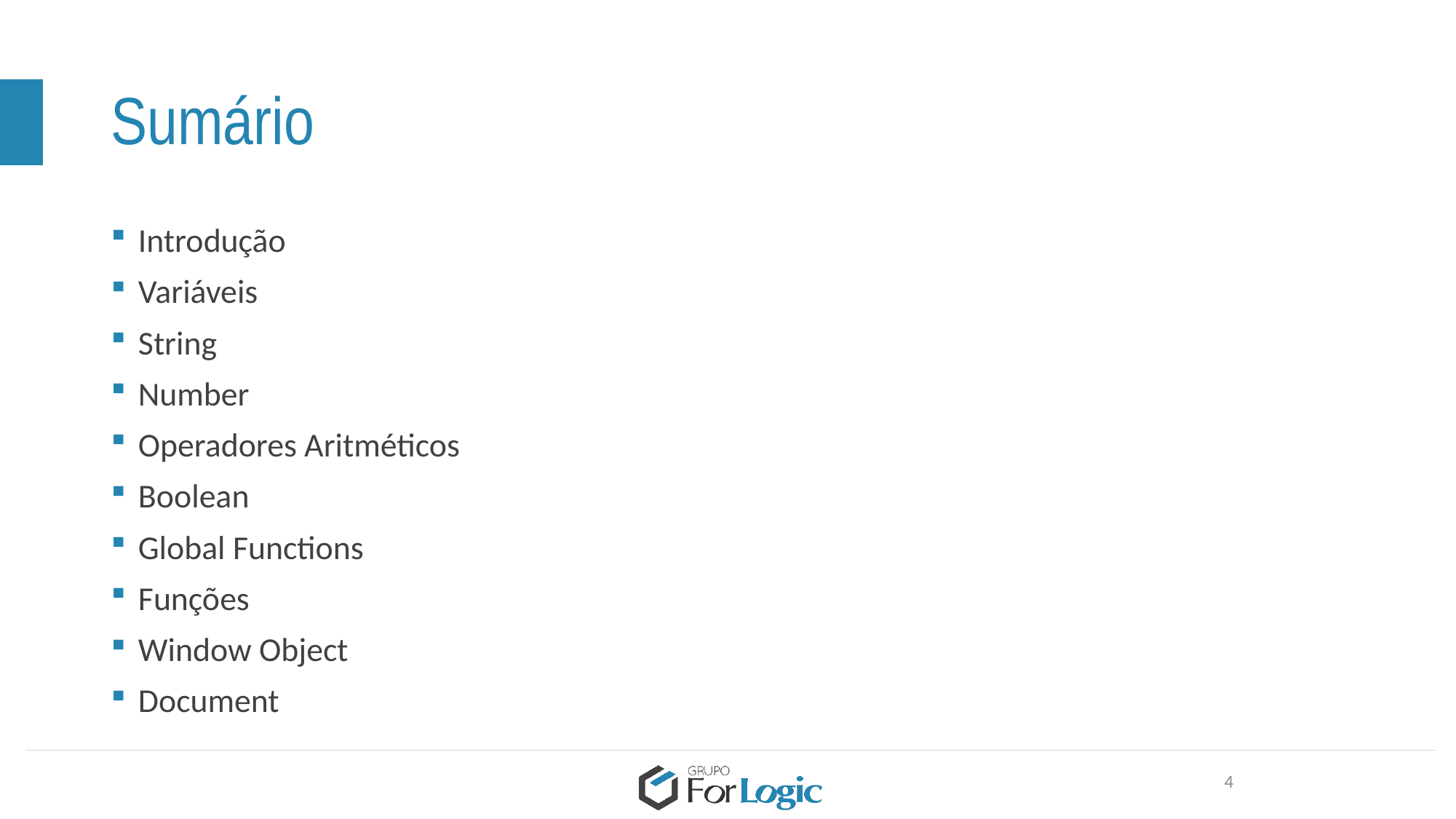

# Sumário
Introdução
Variáveis
String
Number
Operadores Aritméticos
Boolean
Global Functions
Funções
Window Object
Document

4